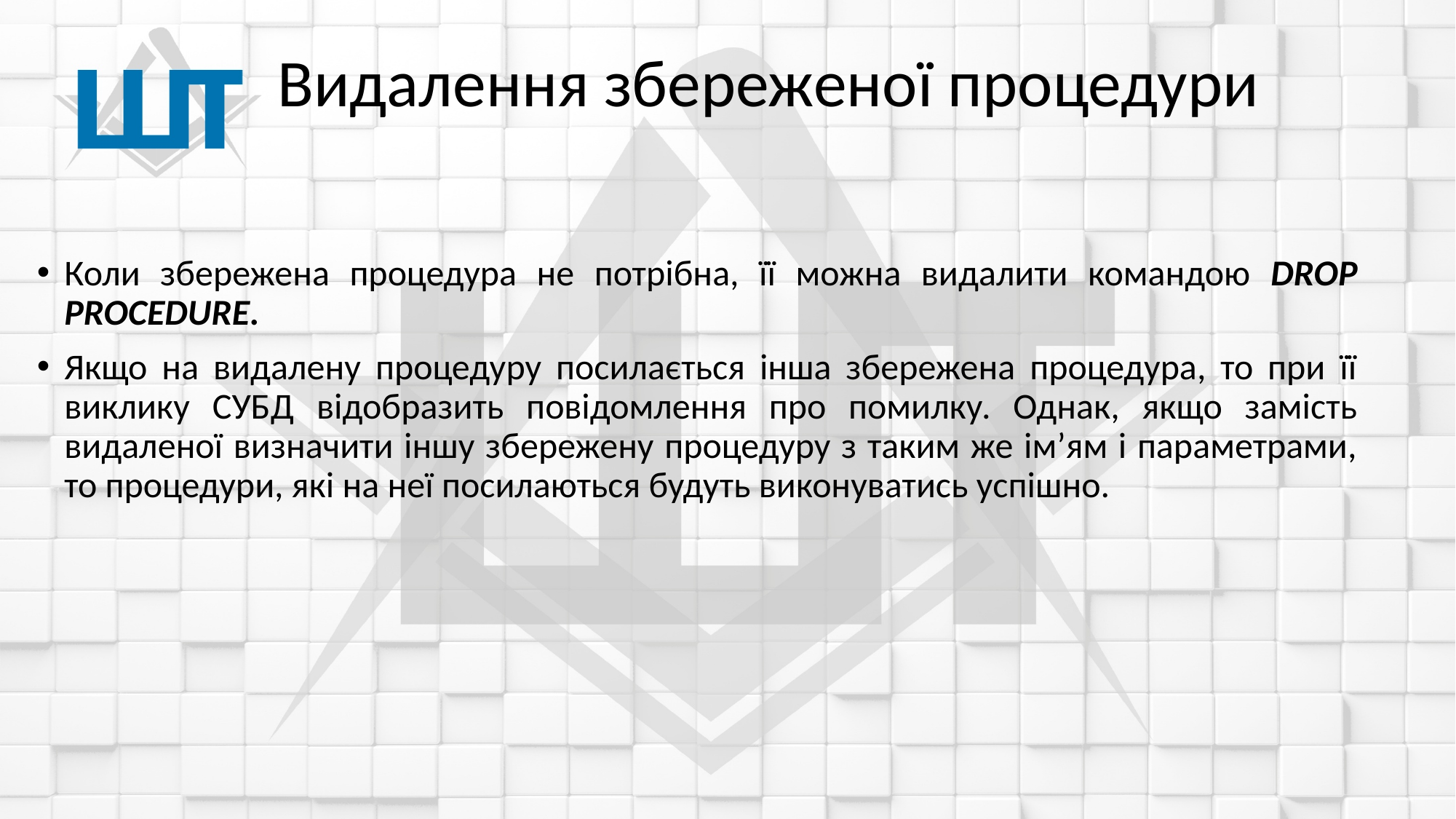

# Видалення збереженої процедури
Коли збережена процедура не потрібна, її можна видалити командою DROP PROCEDURE.
Якщо на видалену процедуру посилається інша збережена процедура, то при її виклику СУБД відобразить повідомлення про помилку. Однак, якщо замість видаленої визначити іншу збережену процедуру з таким же ім’ям і параметрами, то процедури, які на неї посилаються будуть виконуватись успішно.